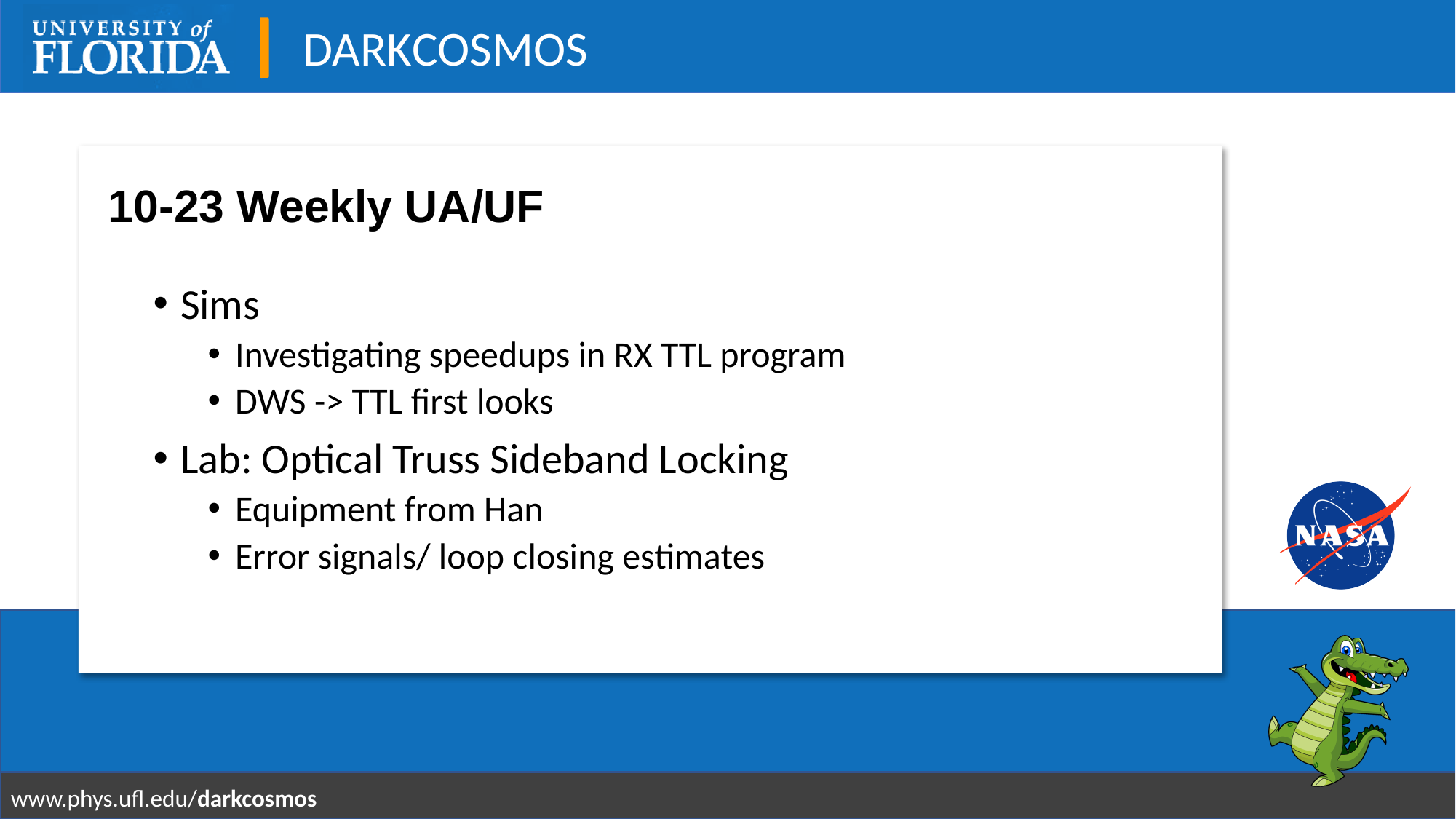

10-23 Weekly UA/UF
Sims
Investigating speedups in RX TTL program
DWS -> TTL first looks
Lab: Optical Truss Sideband Locking
Equipment from Han
Error signals/ loop closing estimates